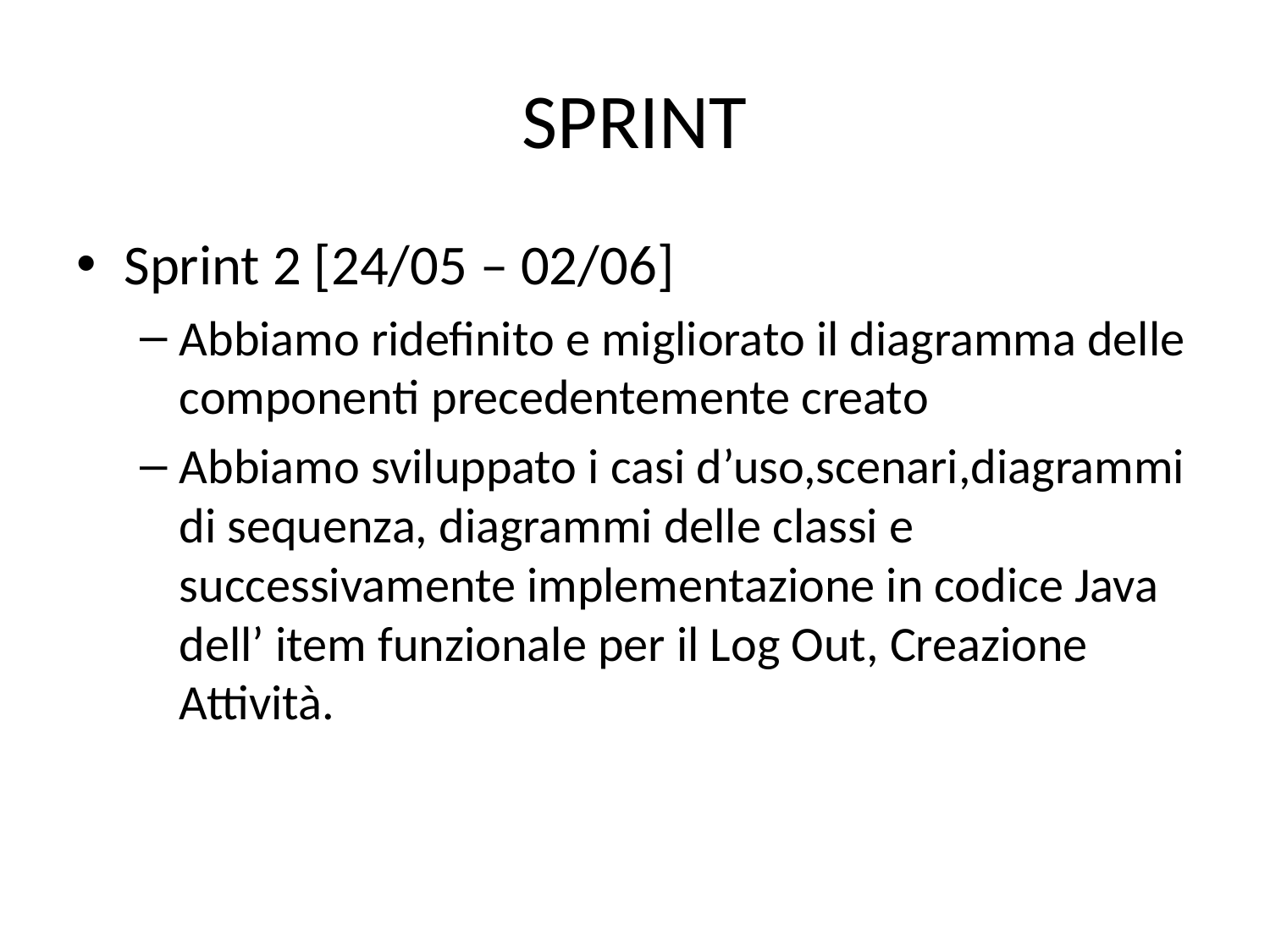

# SPRINT
Sprint 2 [24/05 – 02/06]
Abbiamo ridefinito e migliorato il diagramma delle componenti precedentemente creato
Abbiamo sviluppato i casi d’uso,scenari,diagrammi di sequenza, diagrammi delle classi e successivamente implementazione in codice Java dell’ item funzionale per il Log Out, Creazione Attività.